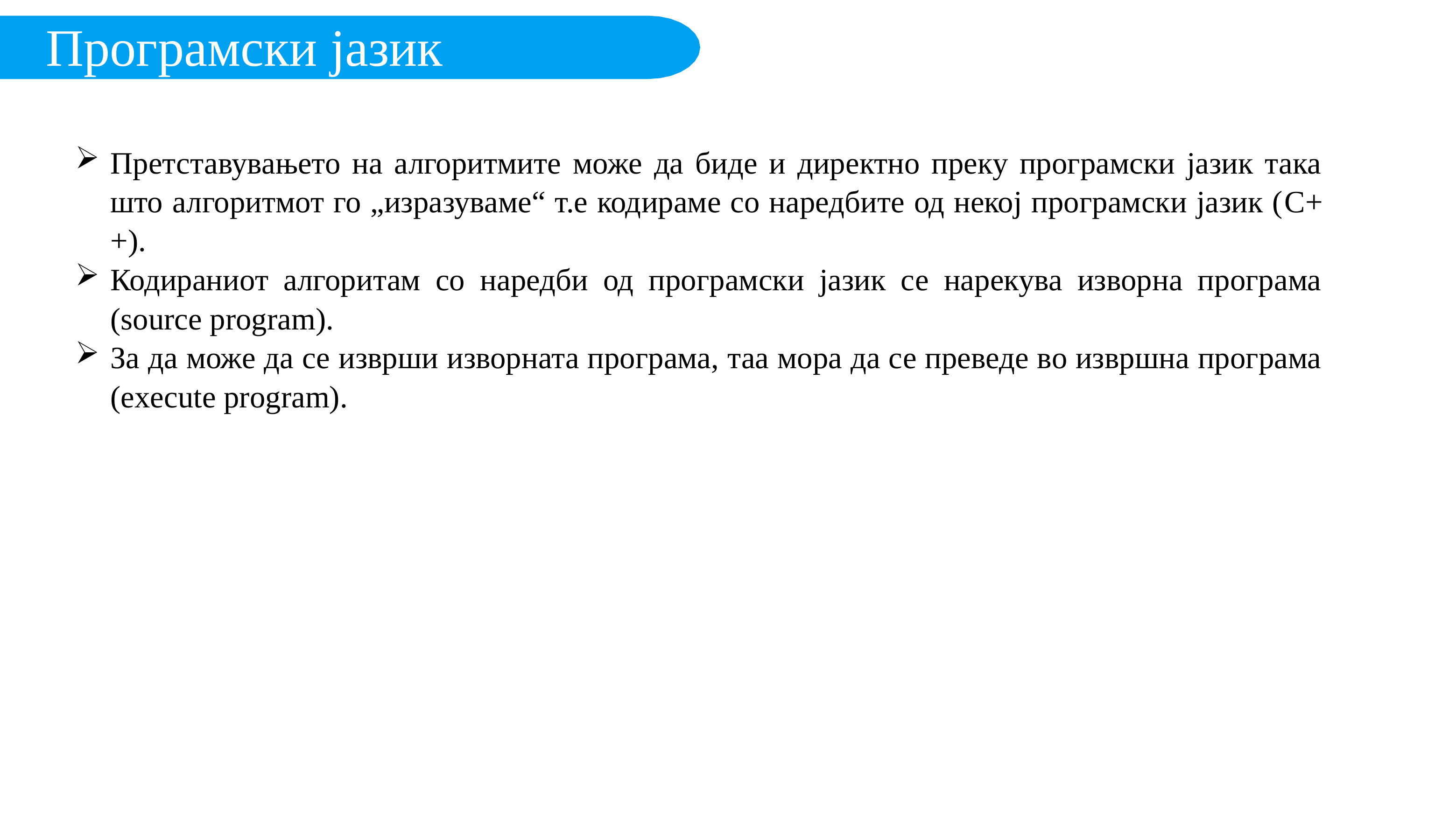

Програмски јазик

Претставувањето на алгоритмите може да биде и директно преку програмски јазик така што алгоритмот го „изразуваме“ т.е кодираме со наредбите од некој програмски јазик (C++).
Кодираниот алгоритам со наредби од програмски јазик се нарекува изворна програма (source program).
За да може да се изврши изворната програма, таа мора да се преведе во извршна програма (execute program).